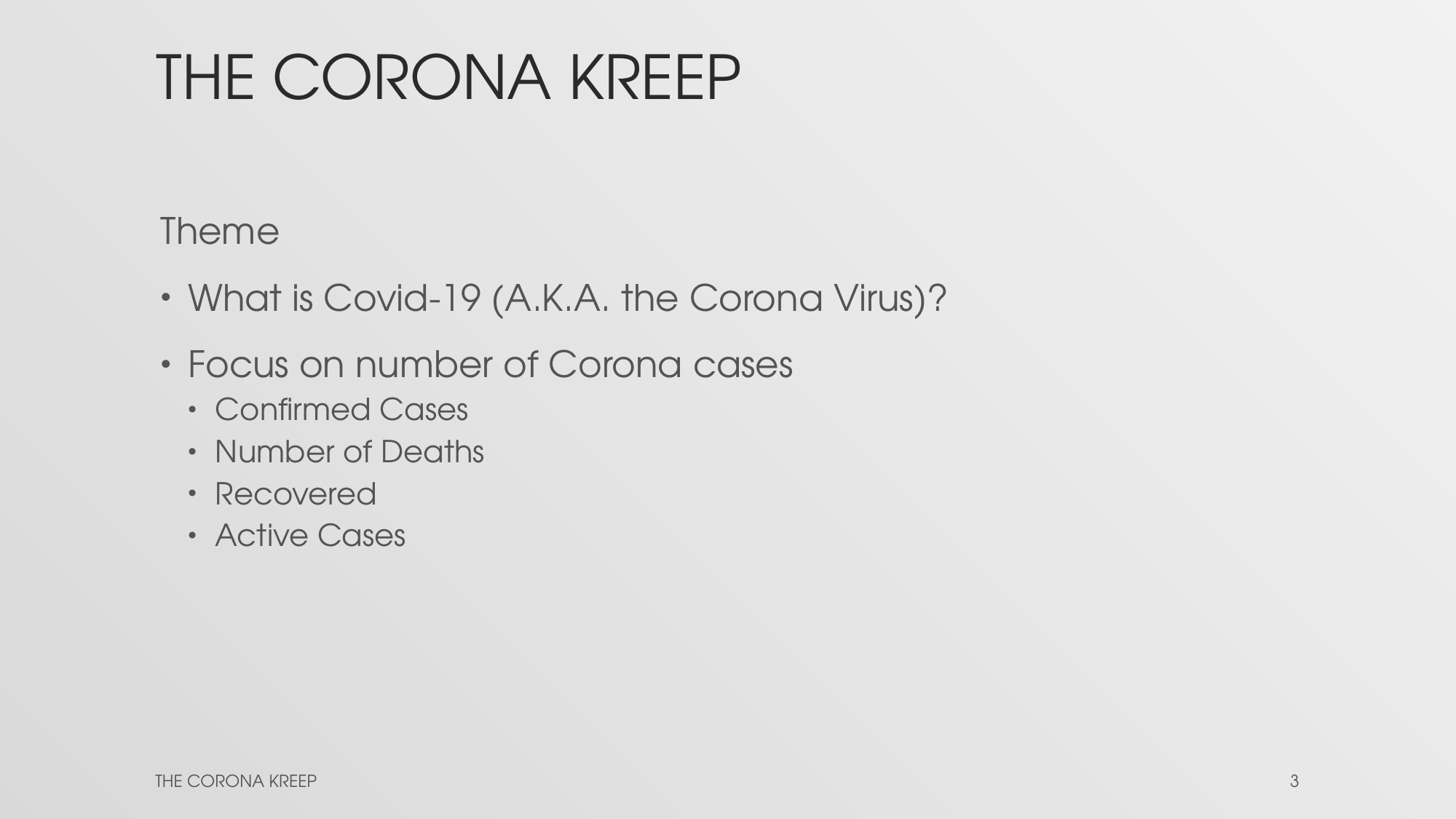

# The corona kreep
Theme
What is Covid-19 (A.K.A. the Corona Virus)?
Focus on number of Corona cases
Confirmed Cases
Number of Deaths
Recovered
Active Cases
The Corona Kreep
3